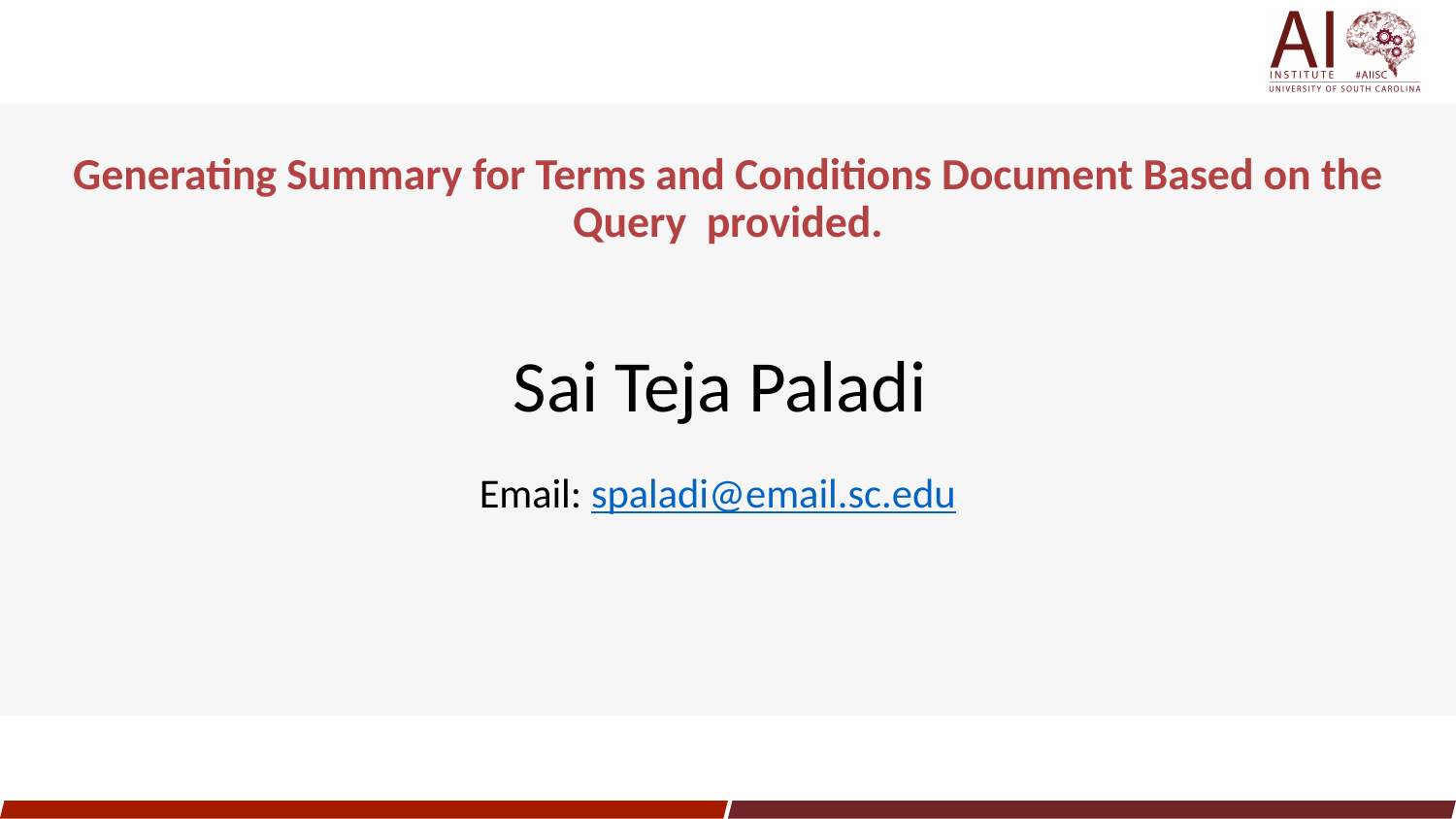

Generating Summary for Terms and Conditions Document Based on the Query  provided.

 Sai Teja Paladi

      Email: spaladi@email.sc.edu